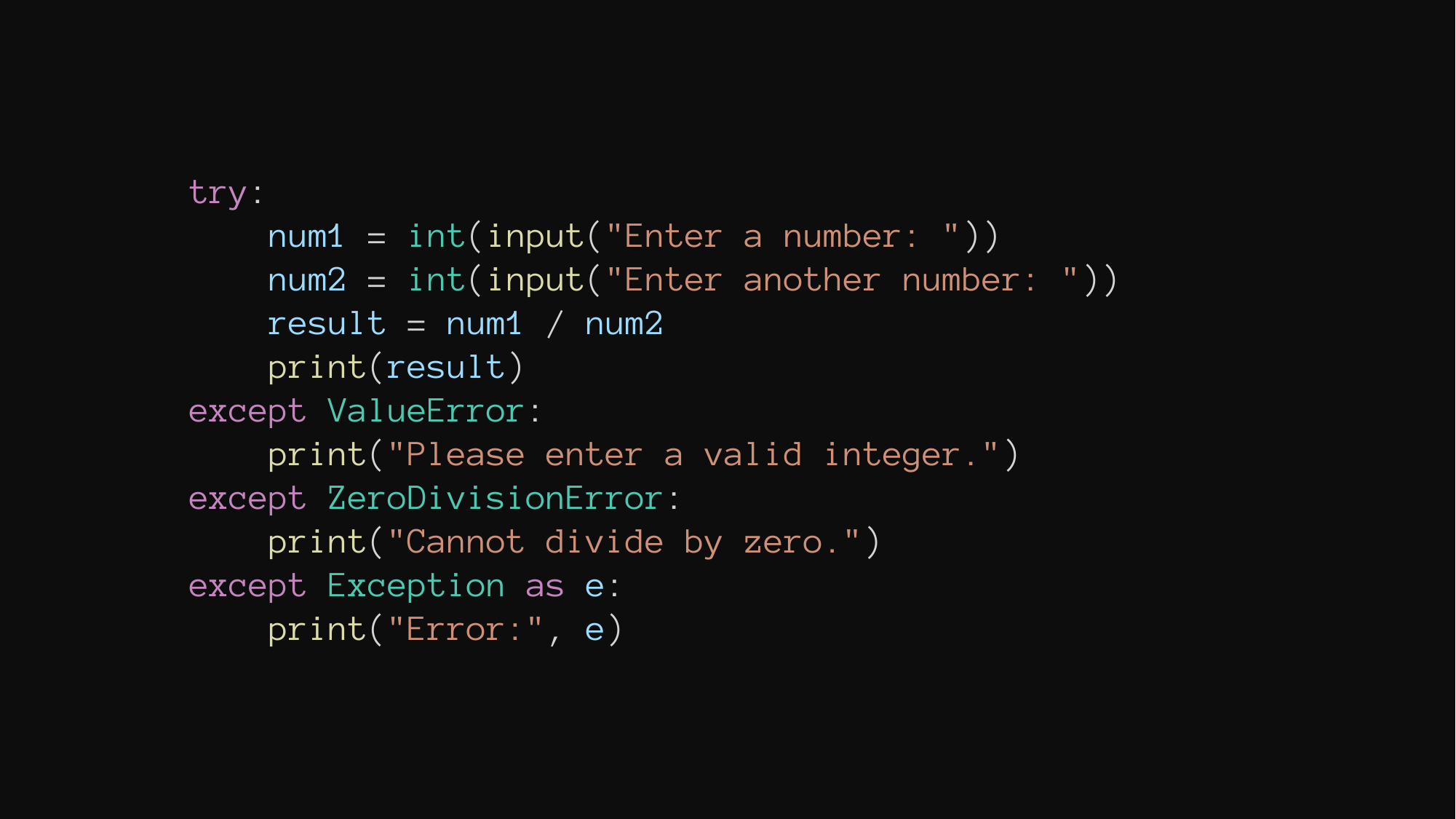

try:
    num1 = int(input("Enter a number: "))
    num2 = int(input("Enter another number: "))
    result = num1 / num2
    print(result)
except ValueError:
    print("Please enter a valid integer.")
except ZeroDivisionError:
    print("Cannot divide by zero.")
except Exception as e:
    print("Error:", e)